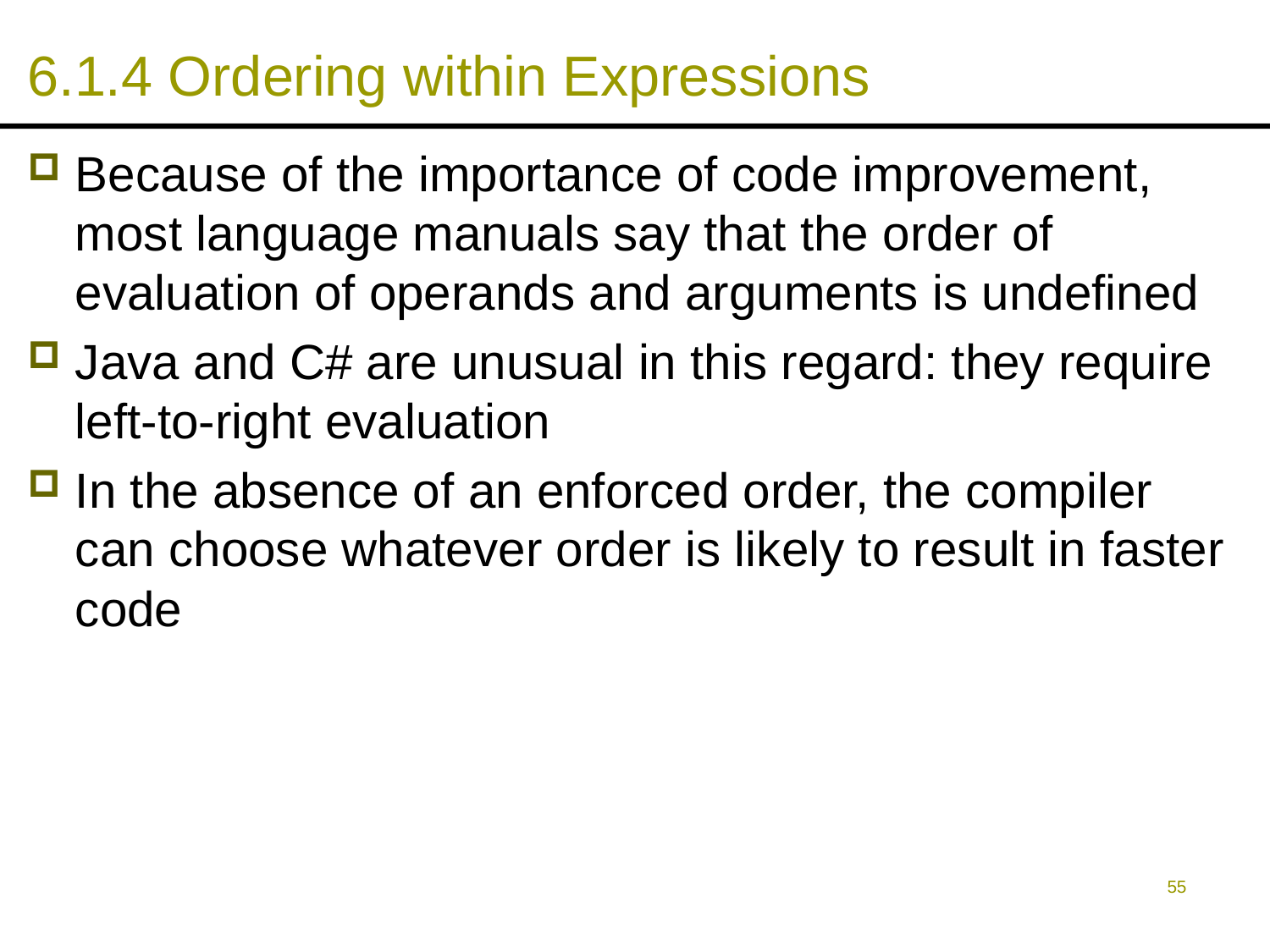

# 6.1.4 Ordering within Expressions
Because of the importance of code improvement, most language manuals say that the order of evaluation of operands and arguments is undefined
Java and C# are unusual in this regard: they require left-to-right evaluation
In the absence of an enforced order, the compiler can choose whatever order is likely to result in faster code

55